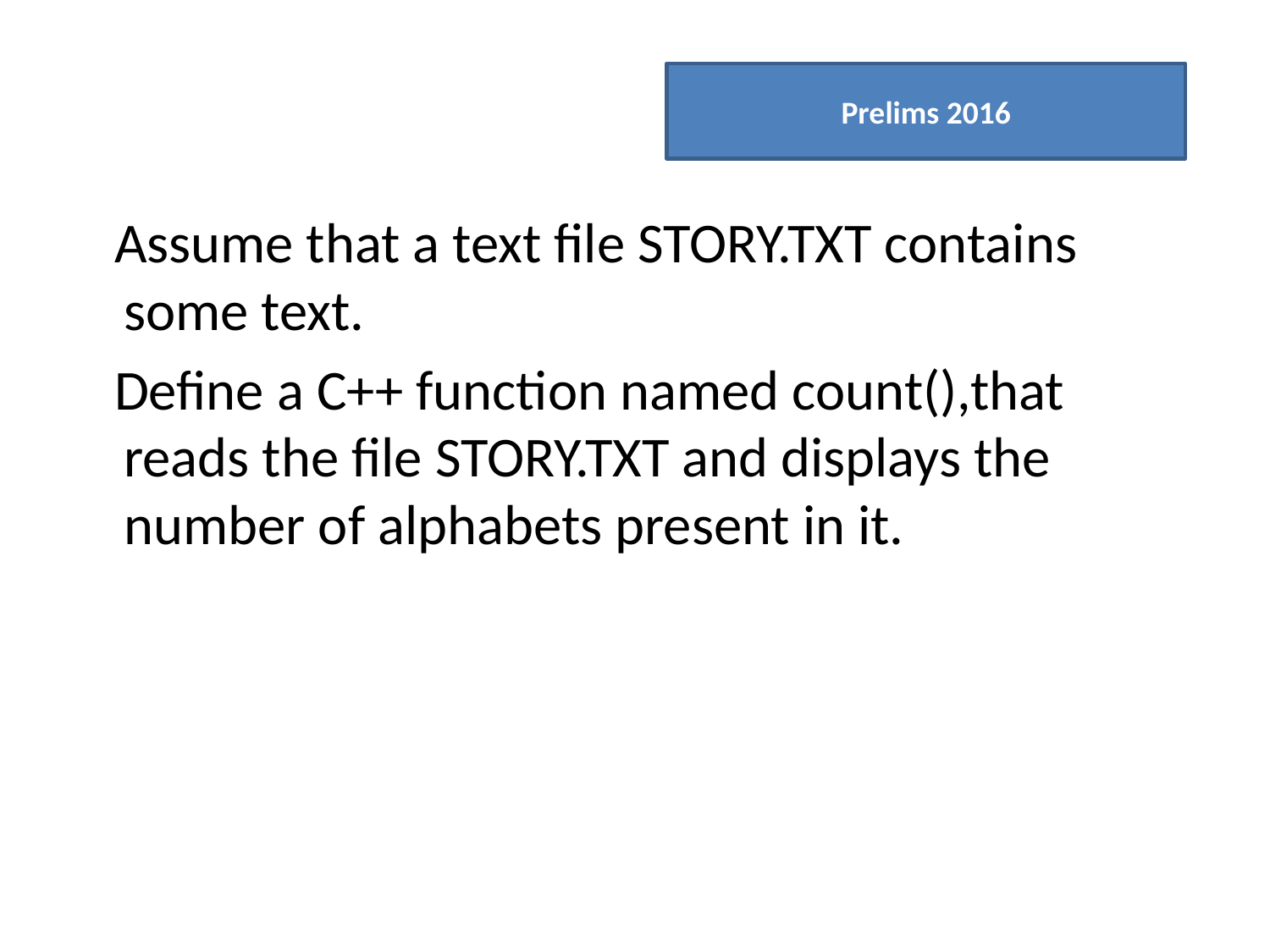

Assume that a text file STORY.TXT contains some text.
   Define a C++ function named count(),that reads the file STORY.TXT and displays the number of alphabets present in it.
Prelims 2016